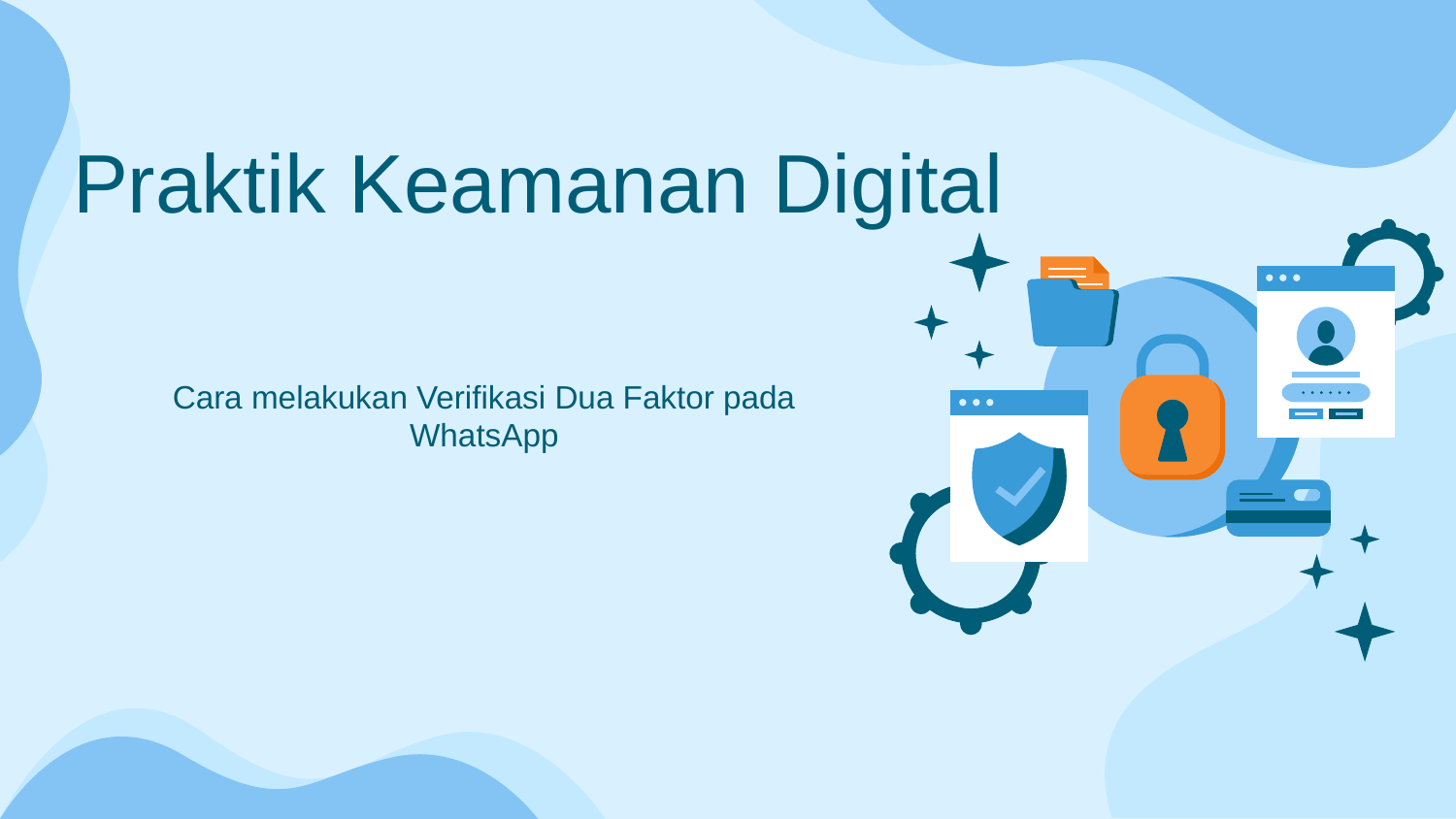

# Praktik Keamanan Digital

Cara melakukan Verifikasi Dua Faktor pada WhatsApp